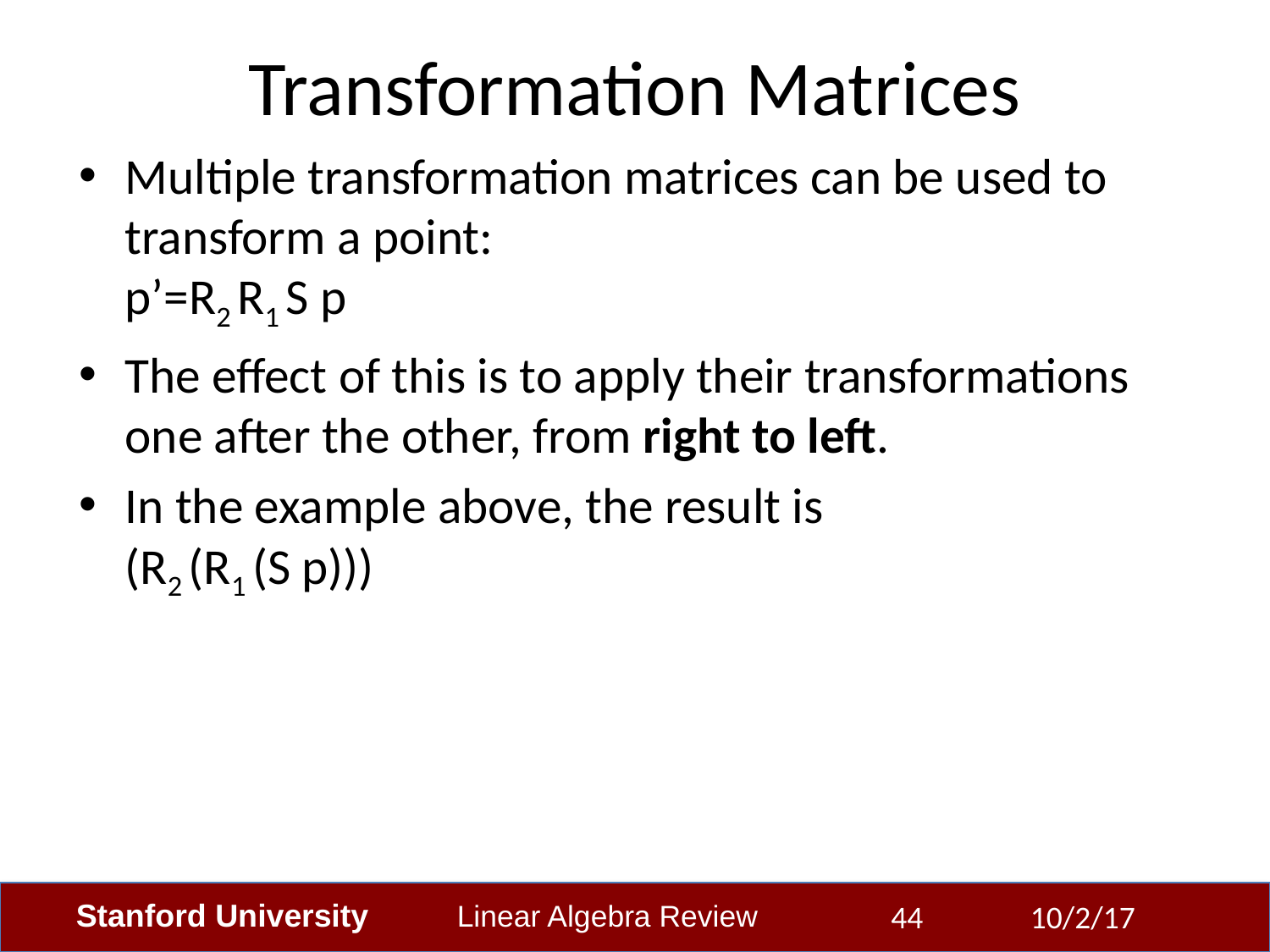

# Transformation Matrices
Multiple transformation matrices can be used to transform a point:
p’=R2 R1 S p
The effect of this is to apply their transformations one after the other, from right to left.
In the example above, the result is
(R2 (R1 (S p)))

44
10/2/17